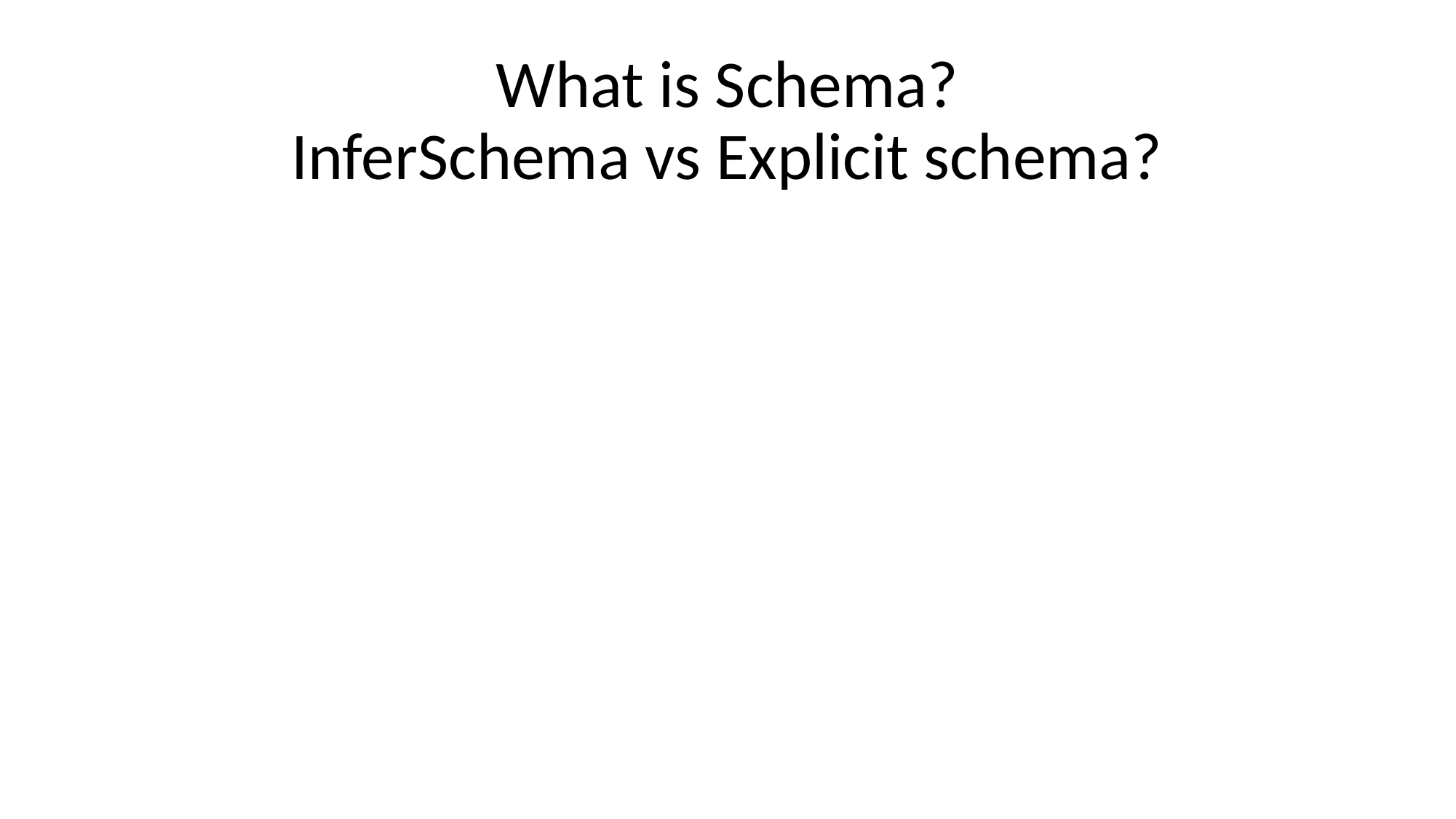

# What is Schema? InferSchema vs Explicit schema?